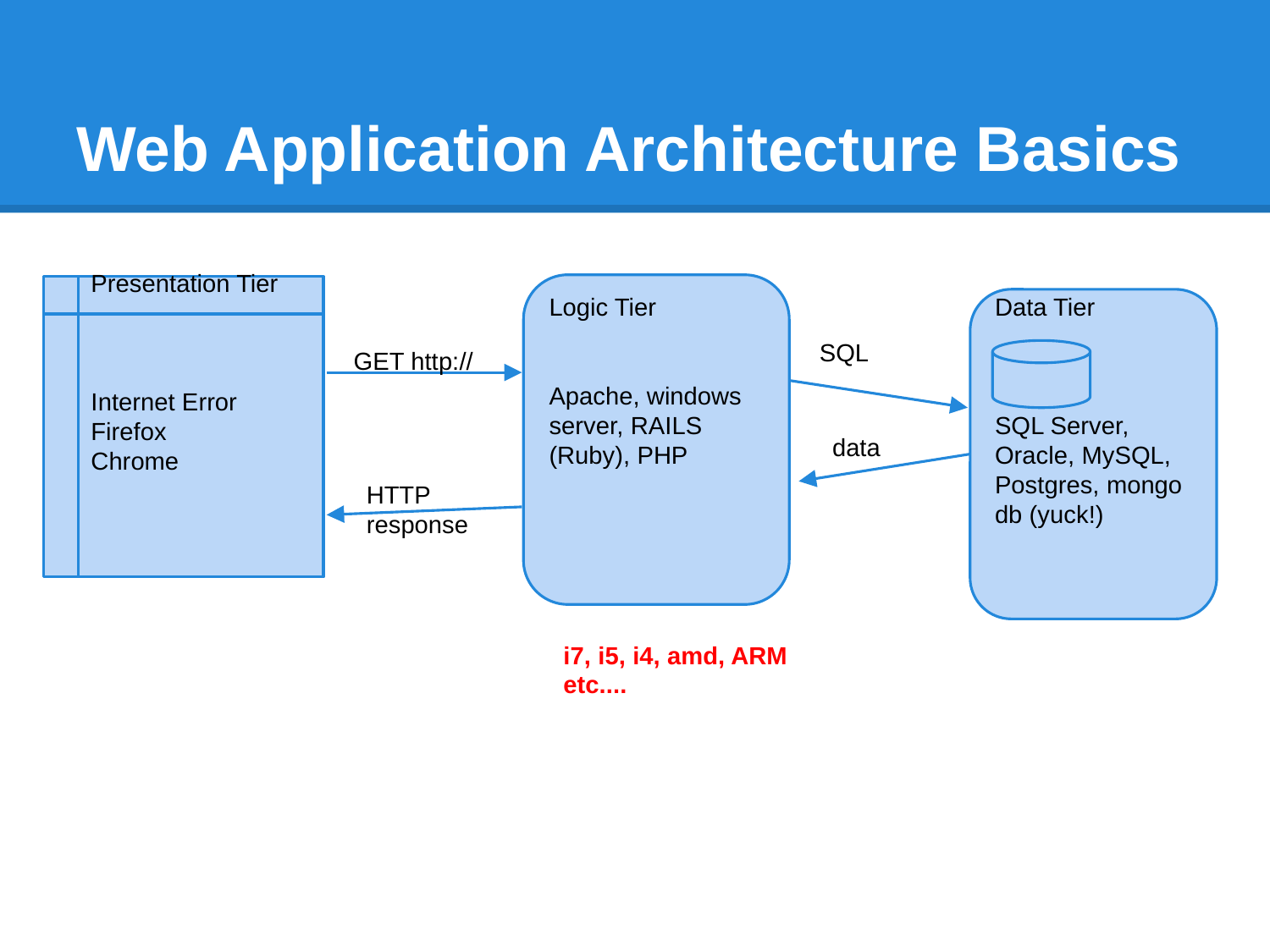

# Web Application Architecture Basics

Logic Tier

Apache, windows server, RAILS (Ruby), PHP

Presentation Tier

Internet Error
Firefox
Chrome

Data Tier

SQL Server, Oracle, MySQL, Postgres, mongo db (yuck!)

SQL

GET http://

data
HTTP response

i7, i5, i4, amd, ARM etc....